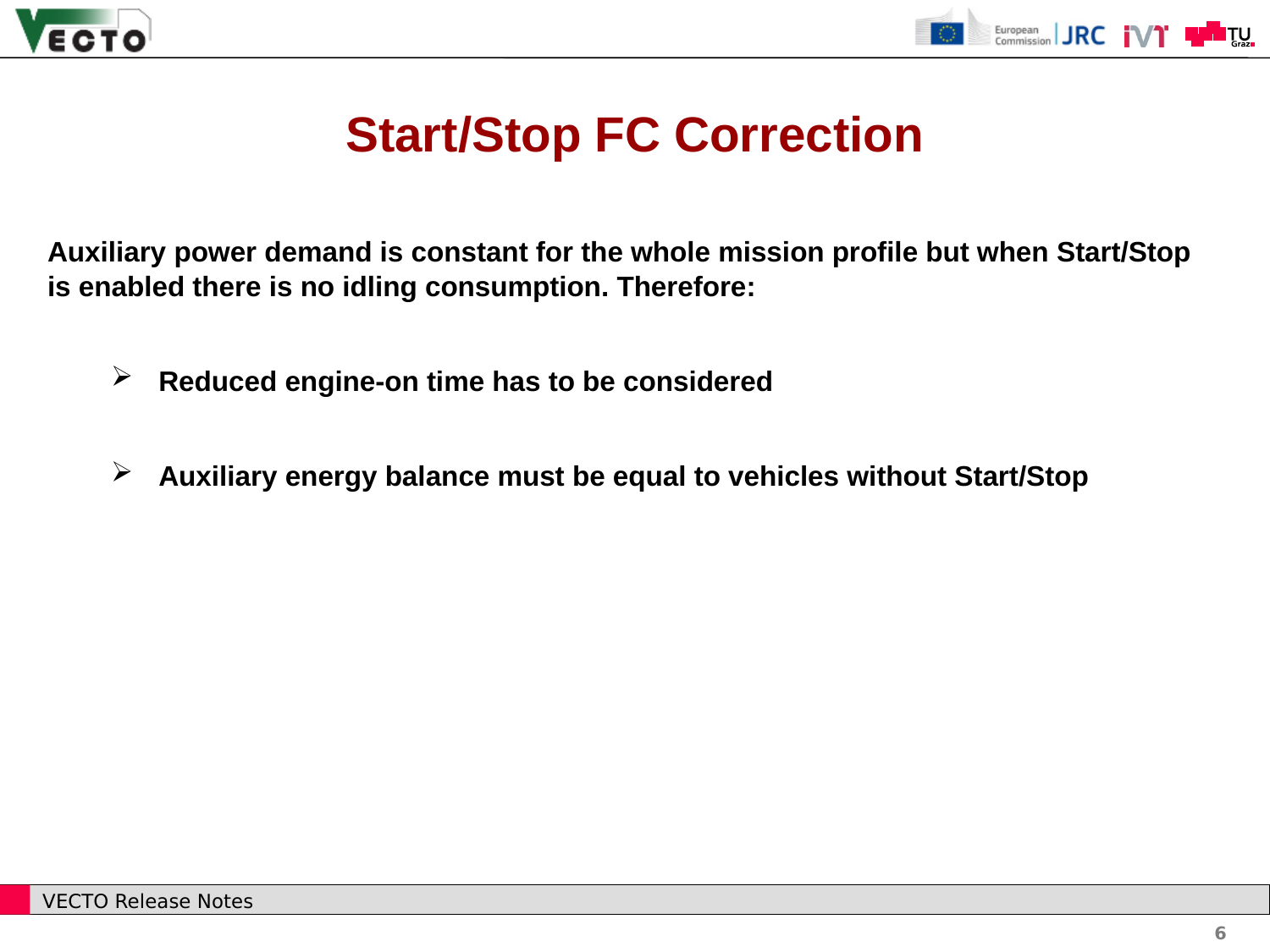

Start/Stop FC Correction
Auxiliary power demand is constant for the whole mission profile but when Start/Stop is enabled there is no idling consumption. Therefore:
Reduced engine-on time has to be considered
Auxiliary energy balance must be equal to vehicles without Start/Stop